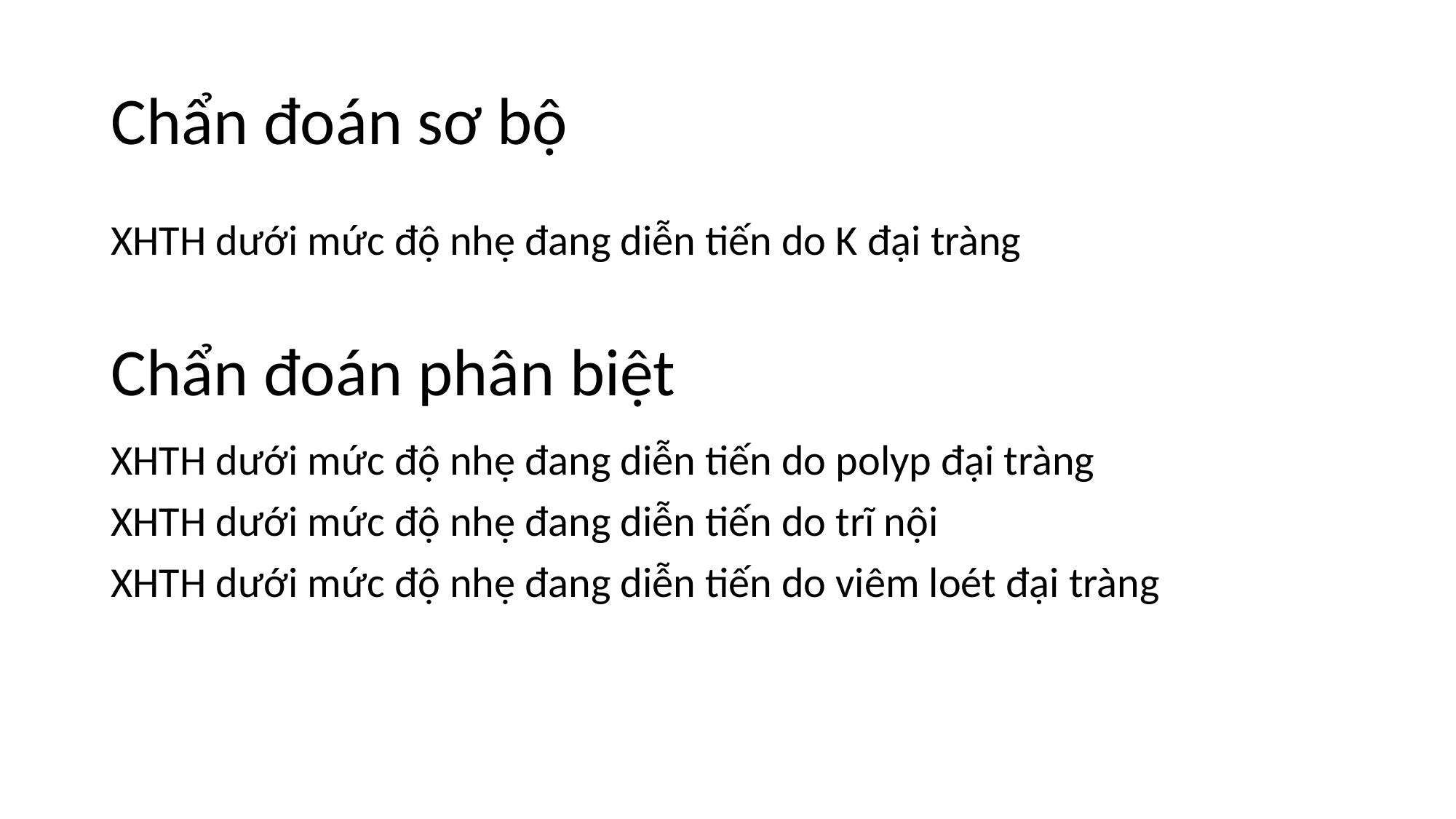

# Chẩn đoán sơ bộ
XHTH dưới mức độ nhẹ đang diễn tiến do K đại tràng
Chẩn đoán phân biệt
XHTH dưới mức độ nhẹ đang diễn tiến do polyp đại tràng
XHTH dưới mức độ nhẹ đang diễn tiến do trĩ nội
XHTH dưới mức độ nhẹ đang diễn tiến do viêm loét đại tràng